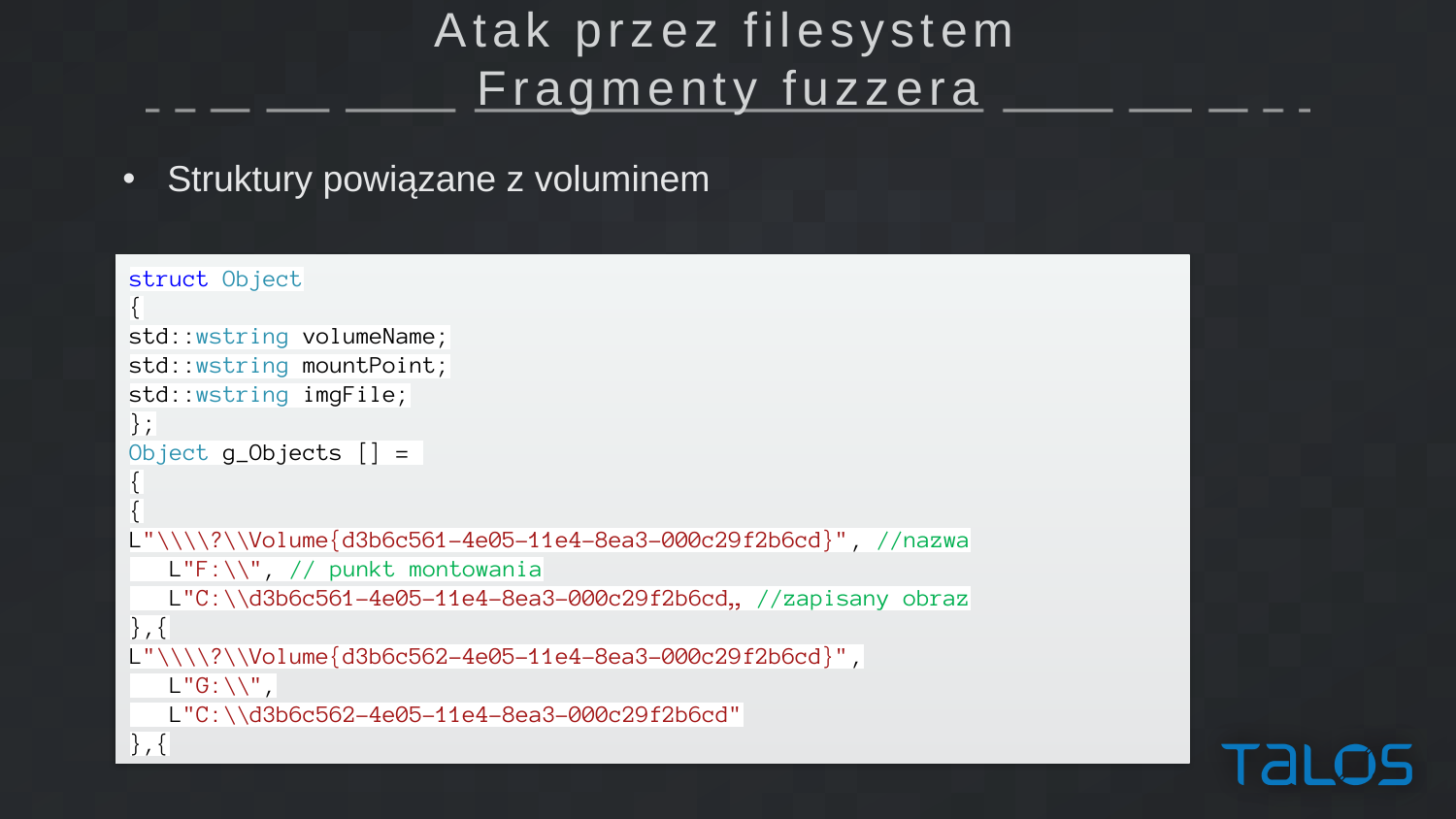

# Atak przez filesystem Fragmenty fuzzera
 Struktury powiązane z voluminem
struct Object
{
std::wstring volumeName;
std::wstring mountPoint;
std::wstring imgFile;
};
Object g_Objects [] =
{
{
L"\\\\?\\Volume{d3b6c561-4e05-11e4-8ea3-000c29f2b6cd}", //nazwa
   L"F:\\", // punkt montowania
   L"C:\\d3b6c561-4e05-11e4-8ea3-000c29f2b6cd„ //zapisany obraz
},{
L"\\\\?\\Volume{d3b6c562-4e05-11e4-8ea3-000c29f2b6cd}",
   L"G:\\",
   L"C:\\d3b6c562-4e05-11e4-8ea3-000c29f2b6cd"
},{